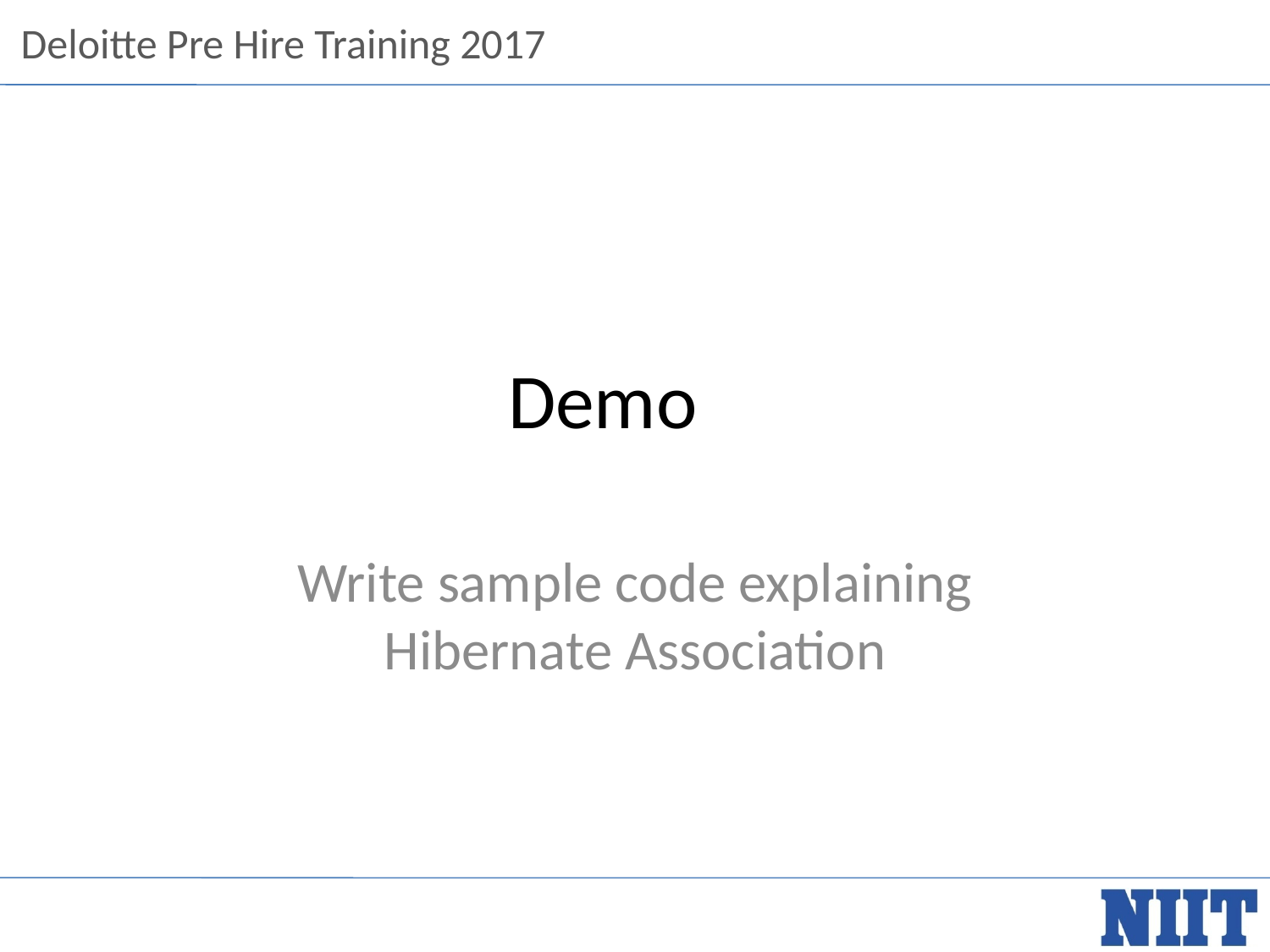

# Demo
Write sample code explaining Hibernate Association